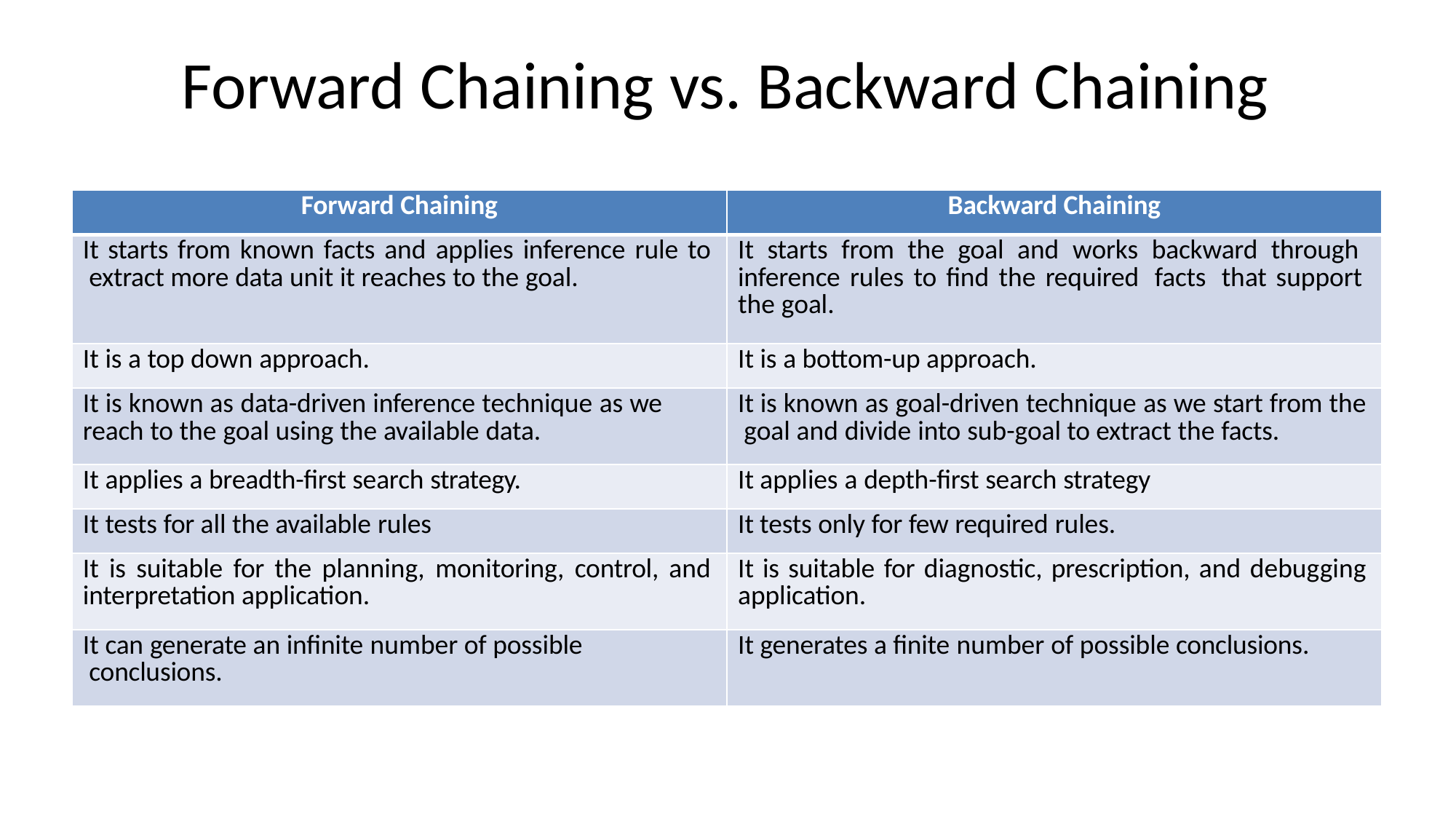

# Forward Chaining vs. Backward Chaining
| Forward Chaining | Backward Chaining |
| --- | --- |
| It starts from known facts and applies inference rule to extract more data unit it reaches to the goal. | It starts from the goal and works backward through inference rules to find the required facts that support the goal. |
| It is a top down approach. | It is a bottom-up approach. |
| It is known as data-driven inference technique as we reach to the goal using the available data. | It is known as goal-driven technique as we start from the goal and divide into sub-goal to extract the facts. |
| It applies a breadth-first search strategy. | It applies a depth-first search strategy |
| It tests for all the available rules | It tests only for few required rules. |
| It is suitable for the planning, monitoring, control, and interpretation application. | It is suitable for diagnostic, prescription, and debugging application. |
| It can generate an infinite number of possible conclusions. | It generates a finite number of possible conclusions. |